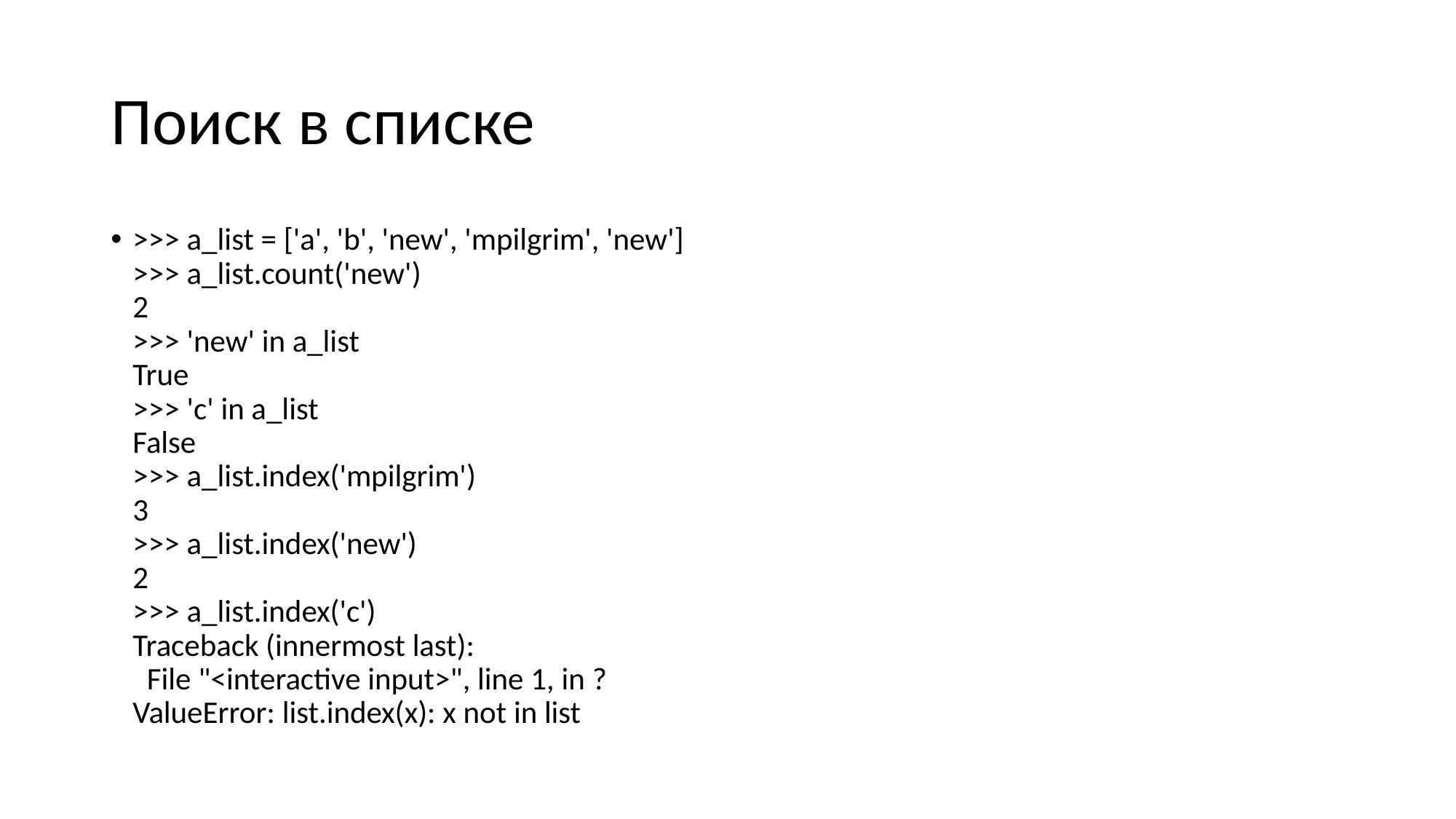

# Поиск в списке
>>> a_list = ['a', 'b', 'new', 'mpilgrim', 'new']
>>> a_list.count('new')      
2
>>> 'new' in a_list          
True
>>> 'c' in a_list
False
>>> a_list.index('mpilgrim')  
3
>>> a_list.index('new')      
2
>>> a_list.index('c')        
Traceback (innermost last):
  File "<interactive input>", line 1, in ?
ValueError: list.index(x): x not in list